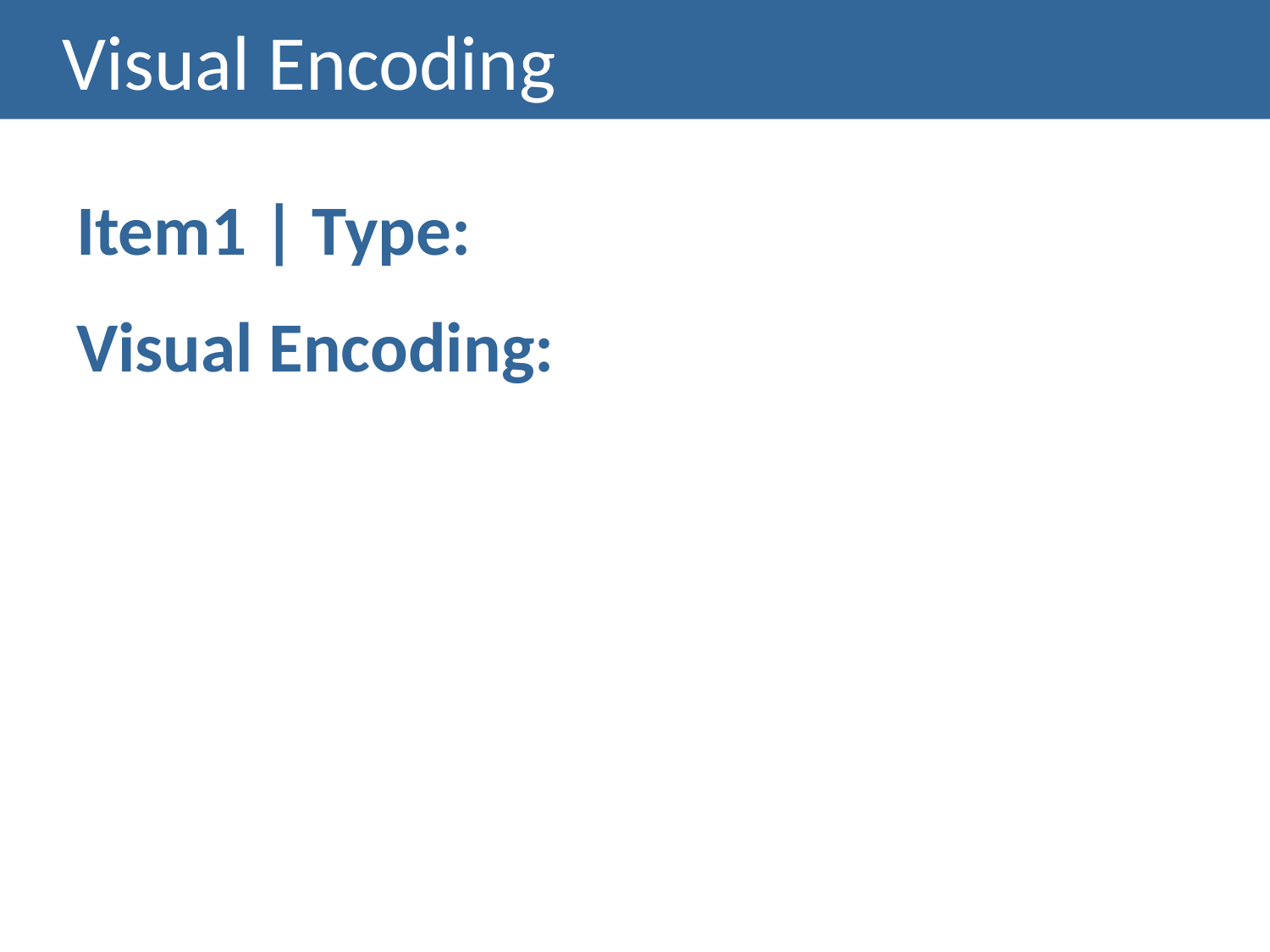

# Visual Encoding
Item1 | Type:
Visual Encoding: